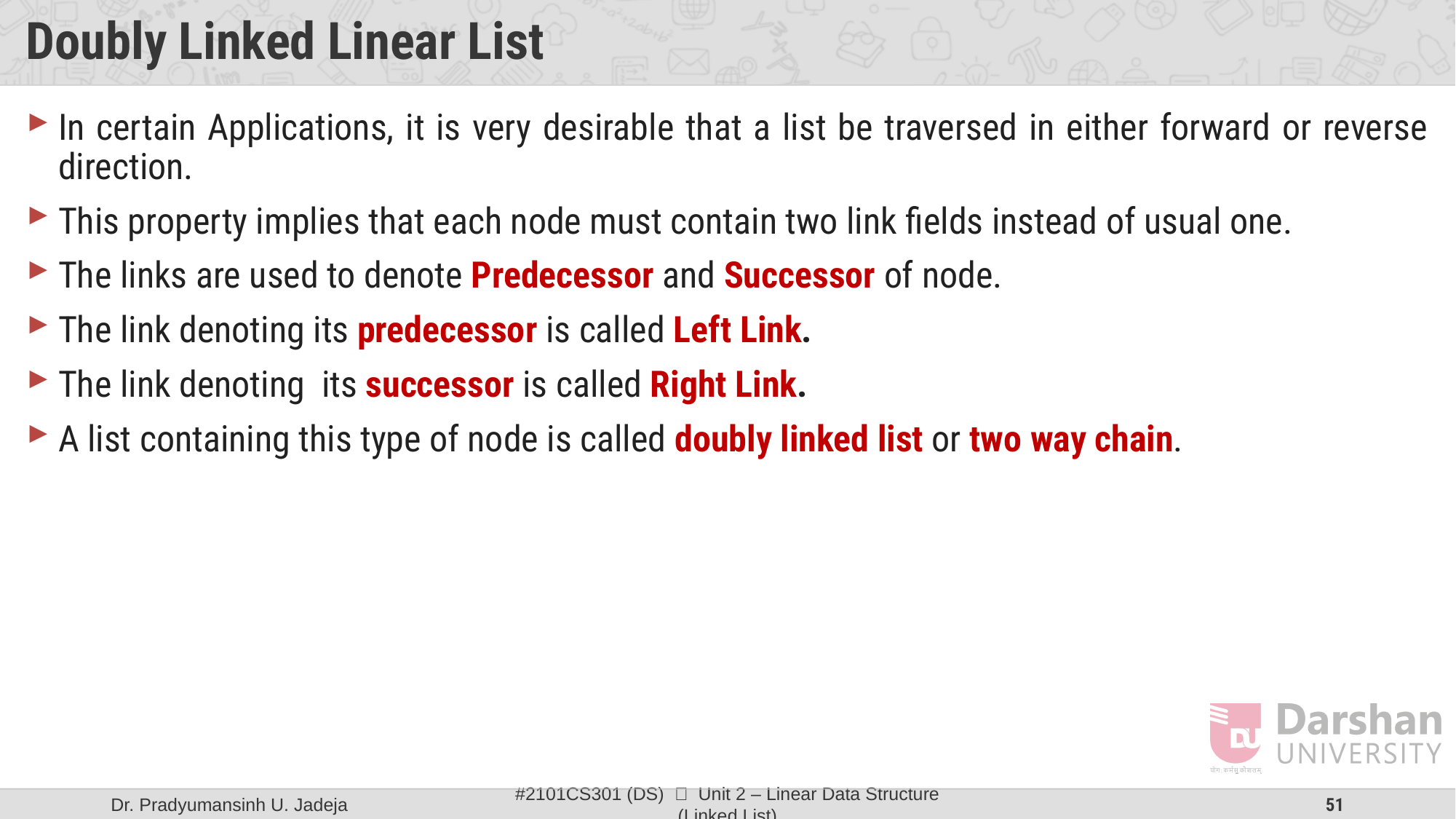

# Doubly Linked Linear List
In certain Applications, it is very desirable that a list be traversed in either forward or reverse direction.
This property implies that each node must contain two link fields instead of usual one.
The links are used to denote Predecessor and Successor of node.
The link denoting its predecessor is called Left Link.
The link denoting  its successor is called Right Link.
A list containing this type of node is called doubly linked list or two way chain.